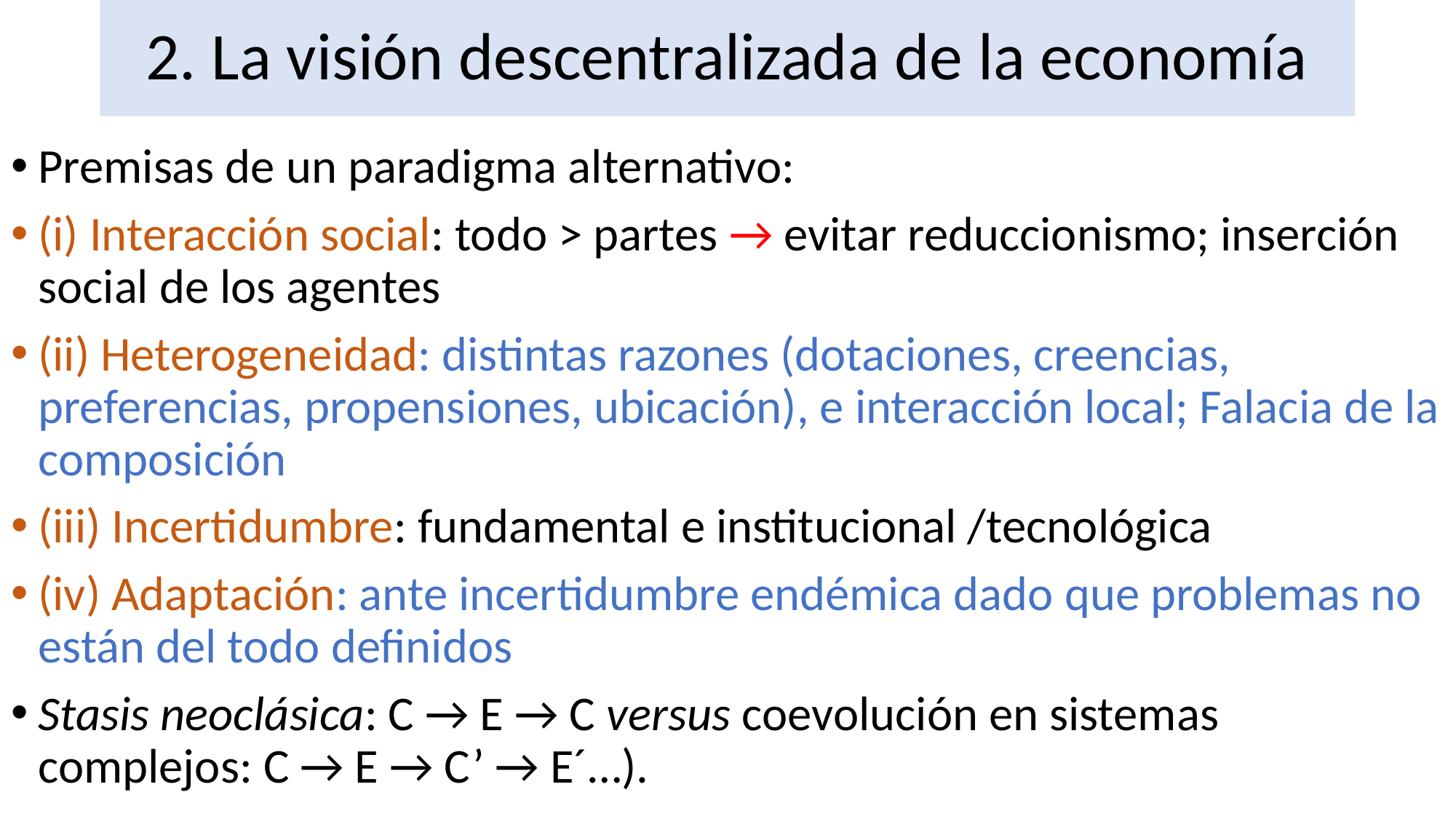

# 2. La visión descentralizada de la economía
Premisas de un paradigma alternativo:
(i) Interacción social: todo > partes → evitar reduccionismo; inserción social de los agentes
(ii) Heterogeneidad: distintas razones (dotaciones, creencias, preferencias, propensiones, ubicación), e interacción local; Falacia de la composición
(iii) Incertidumbre: fundamental e institucional /tecnológica
(iv) Adaptación: ante incertidumbre endémica dado que problemas no están del todo definidos
Stasis neoclásica: C → E → C versus coevolución en sistemas complejos: C → E → C’ → E´…).